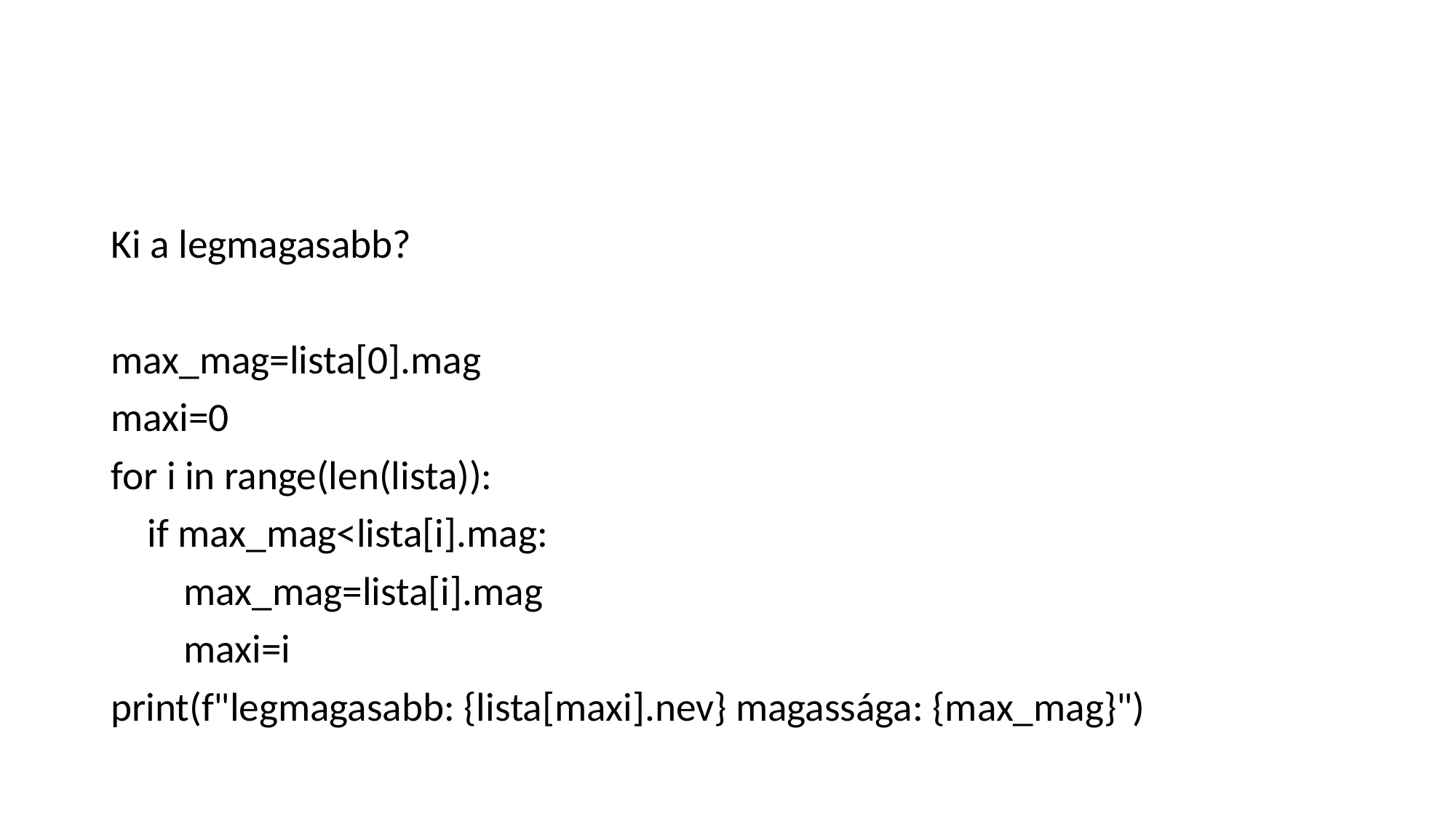

#
Ki a legmagasabb?

max_mag=lista[0].mag
maxi=0
for i in range(len(lista)):
    if max_mag<lista[i].mag:
        max_mag=lista[i].mag
        maxi=i
print(f"legmagasabb: {lista[maxi].nev} magassága: {max_mag}")